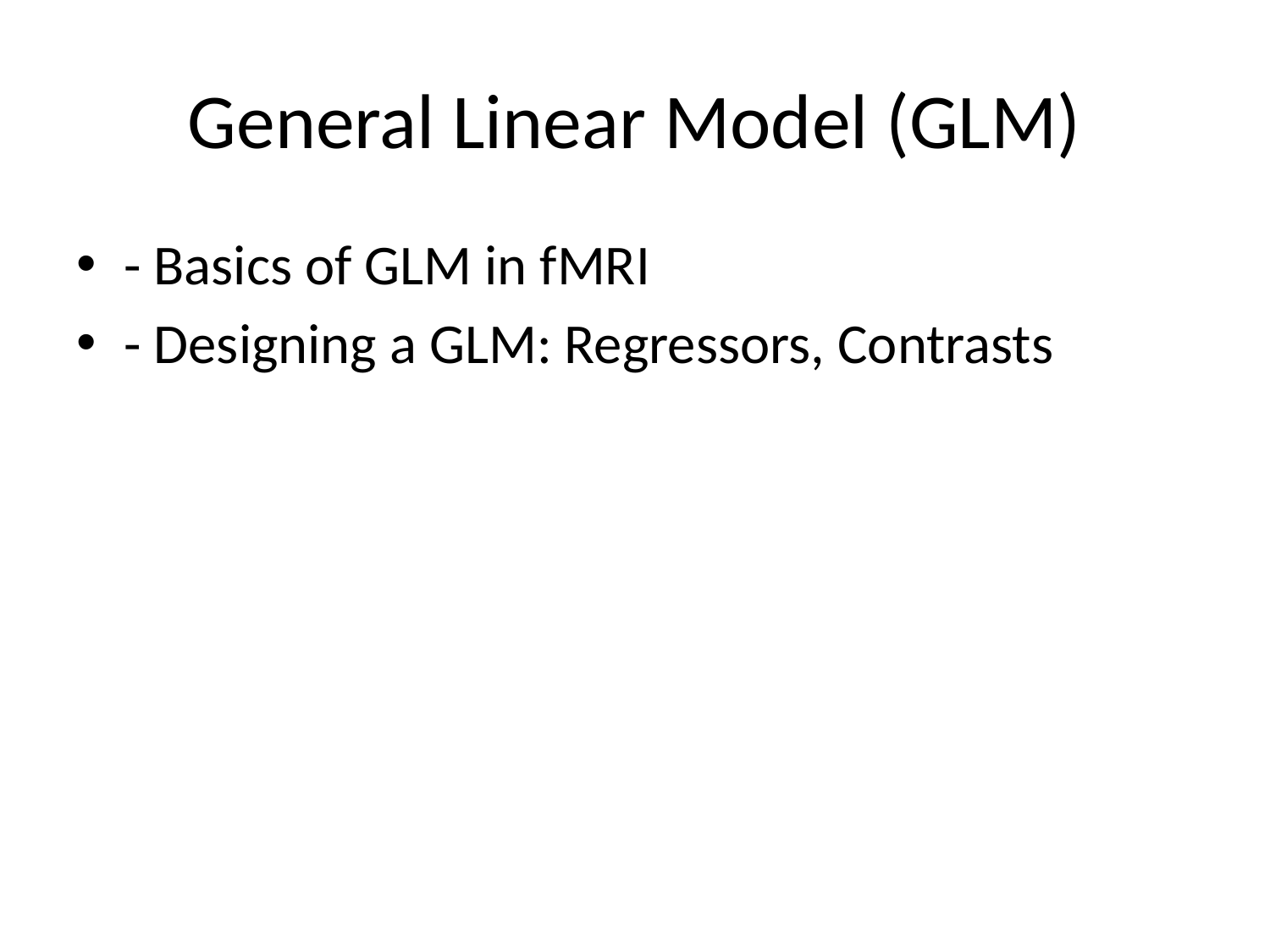

# General Linear Model (GLM)
- Basics of GLM in fMRI
- Designing a GLM: Regressors, Contrasts